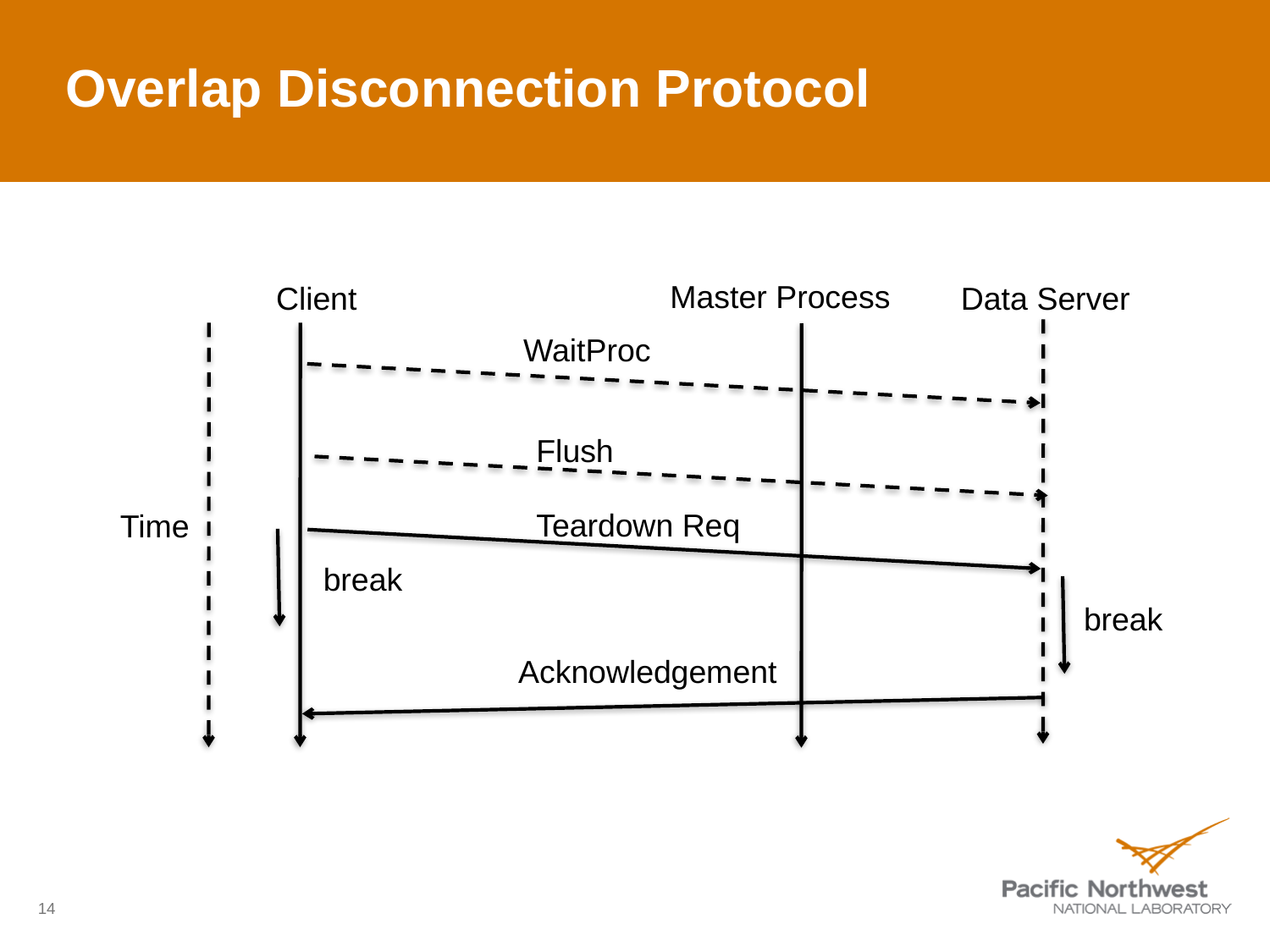

# Overlap Disconnection Protocol
Master Process
Data Server
Client
WaitProc
Flush
Teardown Req
Time
break
break
Acknowledgement
14